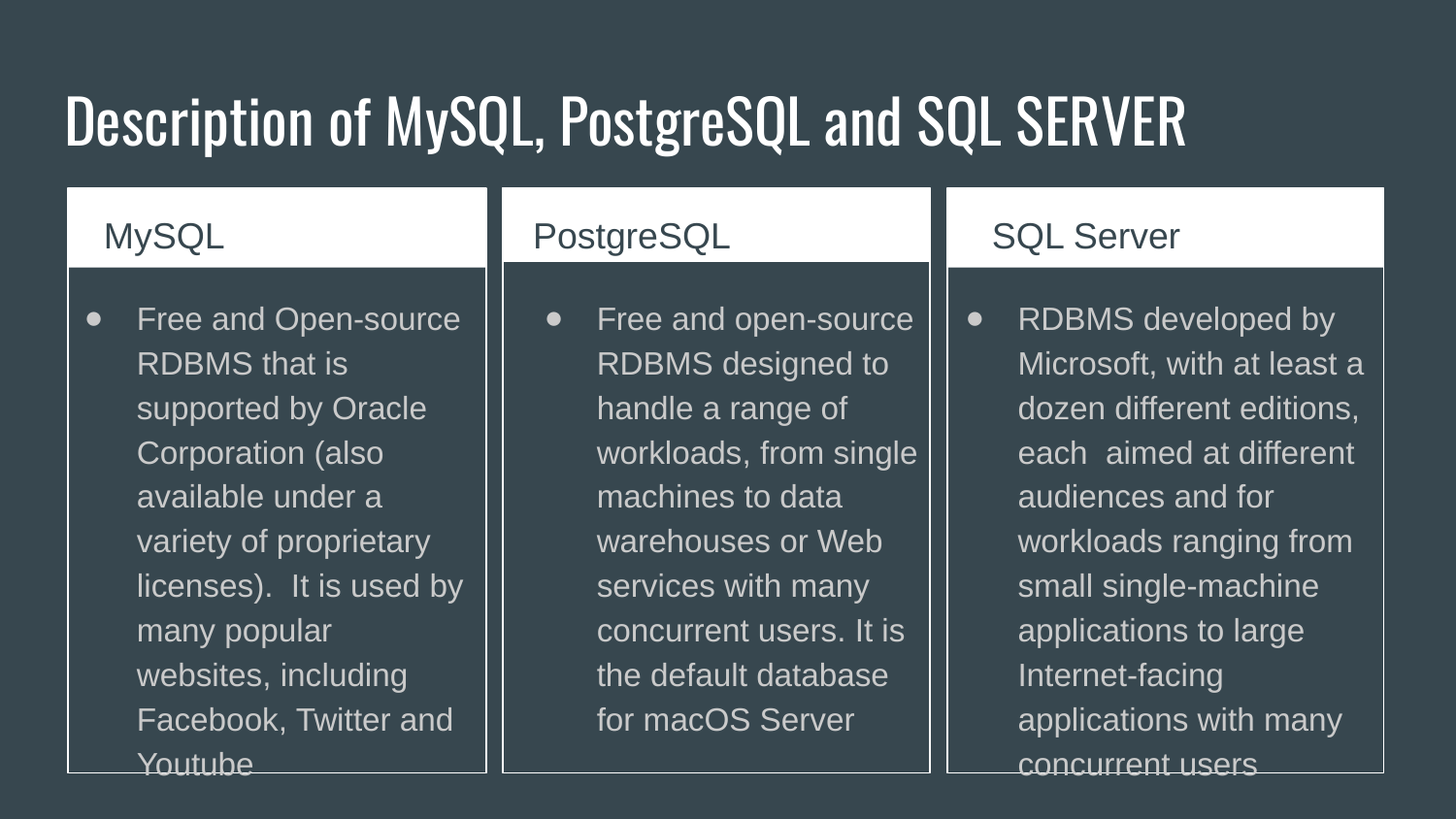

# Description of MySQL, PostgreSQL and SQL SERVER

MySQL
PostgreSQL
SQL Server
Free and Open-source RDBMS that is supported by Oracle Corporation (also available under a variety of proprietary licenses).  It is used by many popular websites, including Facebook, Twitter and Youtube
Free and open-source  RDBMS designed to handle a range of workloads, from single machines to data warehouses or Web services with many concurrent users. It is the default database for macOS Server
RDBMS developed by Microsoft, with at least a dozen different editions, each  aimed at different audiences and for workloads ranging from small single-machine applications to large Internet-facing applications with many concurrent users